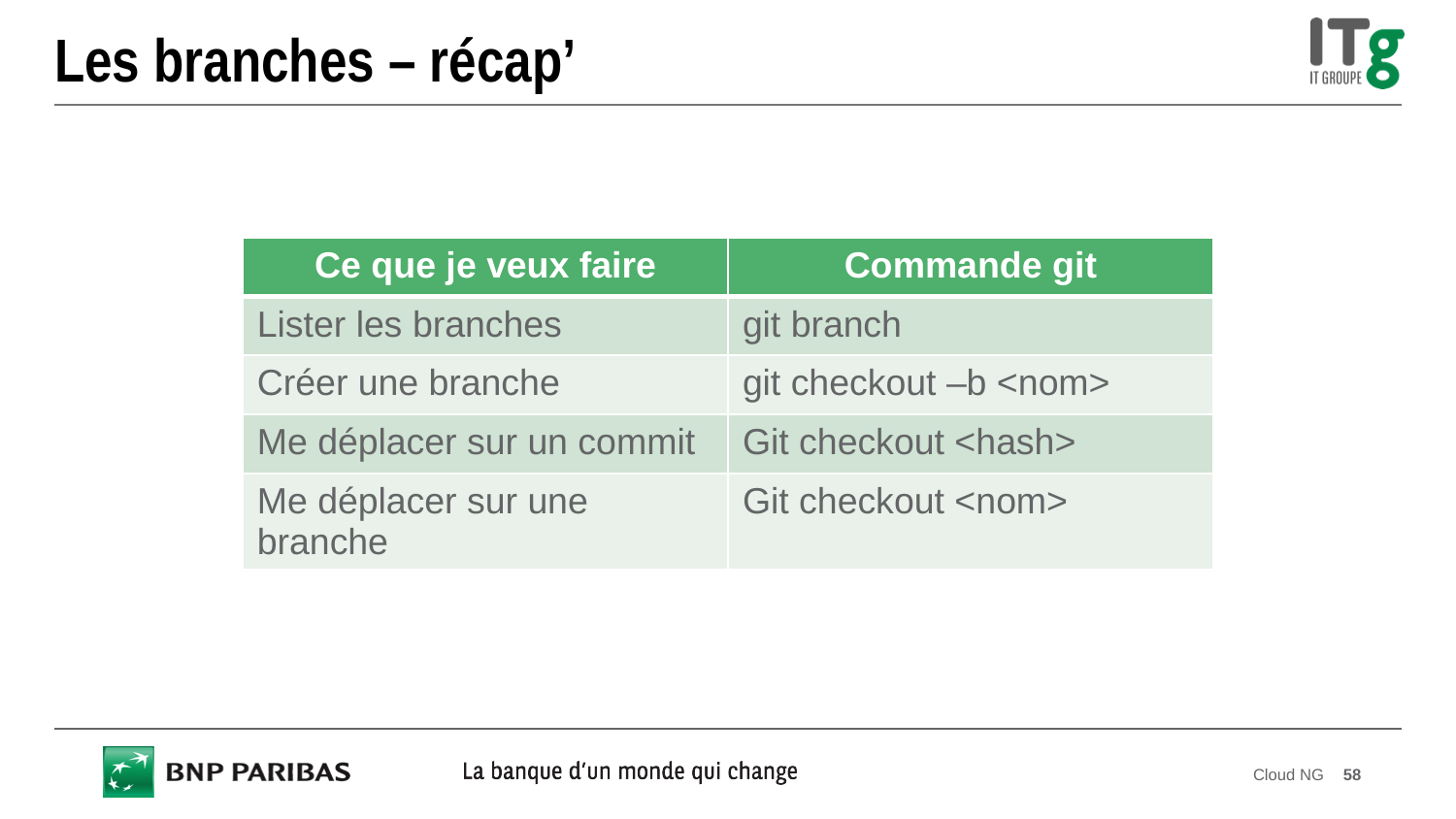

# Les branches – récap’
| Ce que je veux faire | Commande git |
| --- | --- |
| Lister les branches | git branch |
| Créer une branche | git checkout –b <nom> |
| Me déplacer sur un commit | Git checkout <hash> |
| Me déplacer sur une branche | Git checkout <nom> |
Cloud NG
58